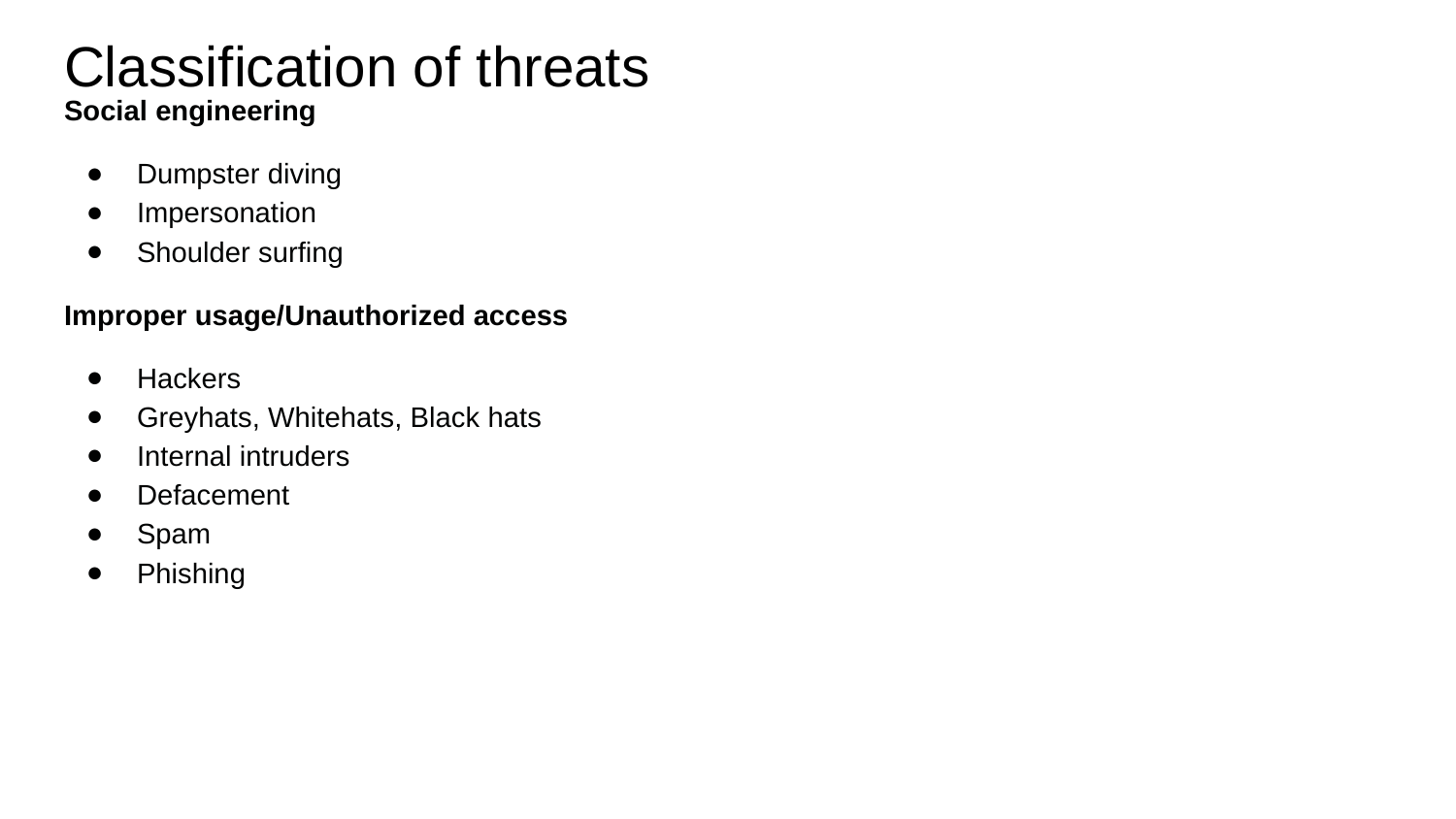

# Classification of threats
Social engineering
Dumpster diving
Impersonation
Shoulder surfing
Improper usage/Unauthorized access
Hackers
Greyhats, Whitehats, Black hats
Internal intruders
Defacement
Spam
Phishing